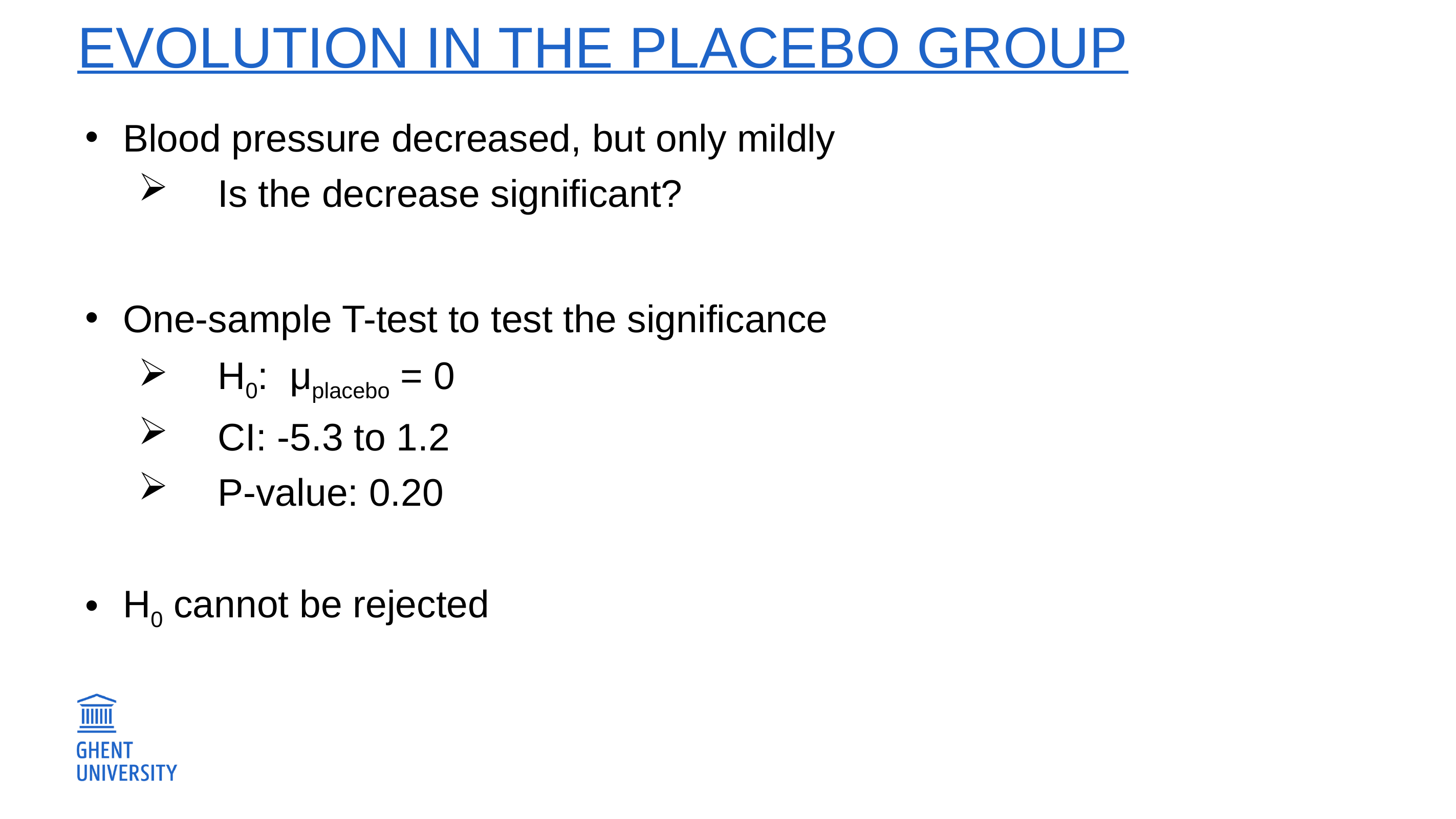

# Evolution in the placebo group
Blood pressure decreased, but only mildly
Is the decrease significant?

One-sample T-test to test the significance
H0:  μplacebo = 0
CI: -5.3 to 1.2
P-value: 0.20

H0 cannot be rejected